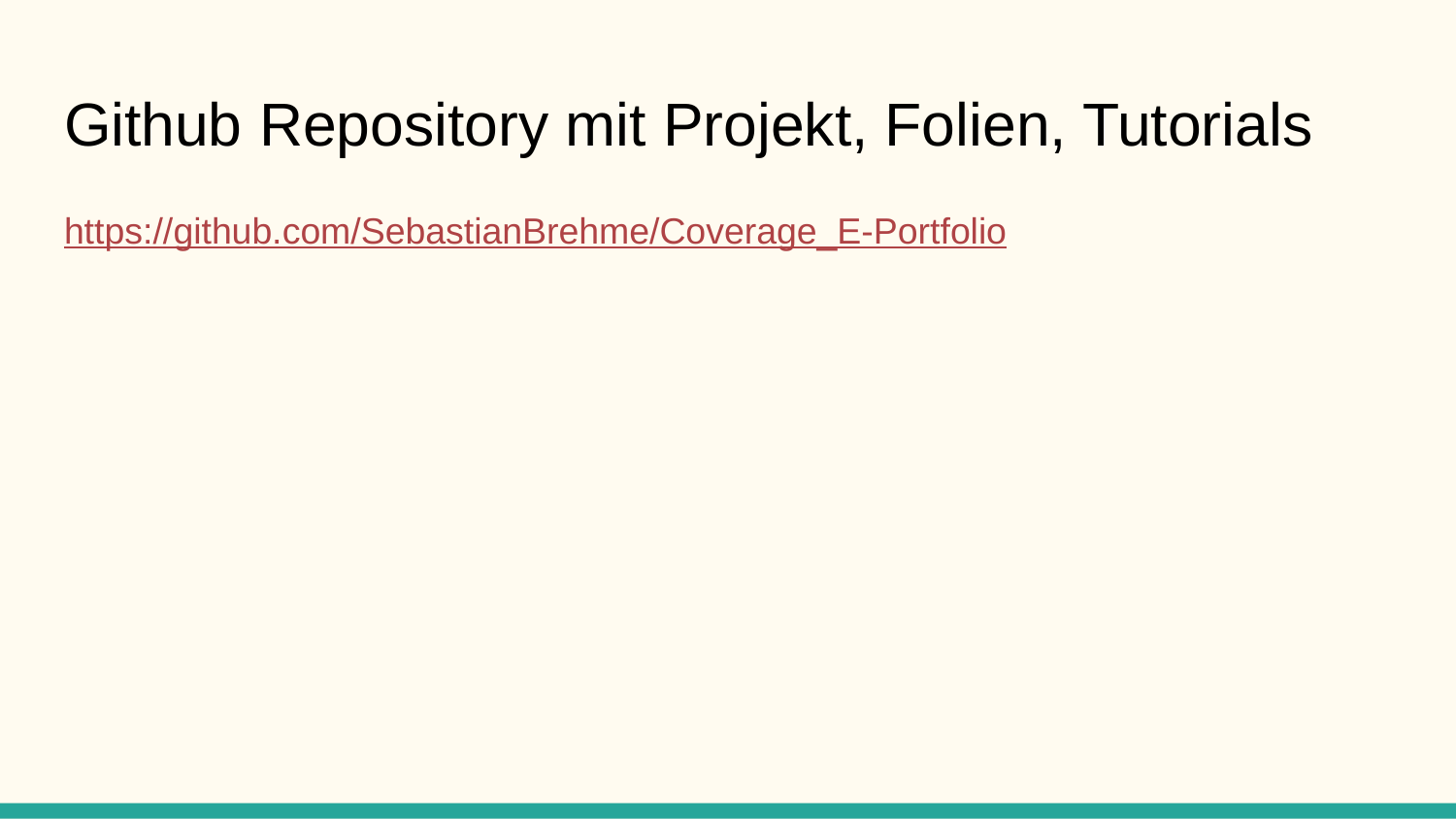

# Github Repository mit Projekt, Folien, Tutorials
https://github.com/SebastianBrehme/Coverage_E-Portfolio